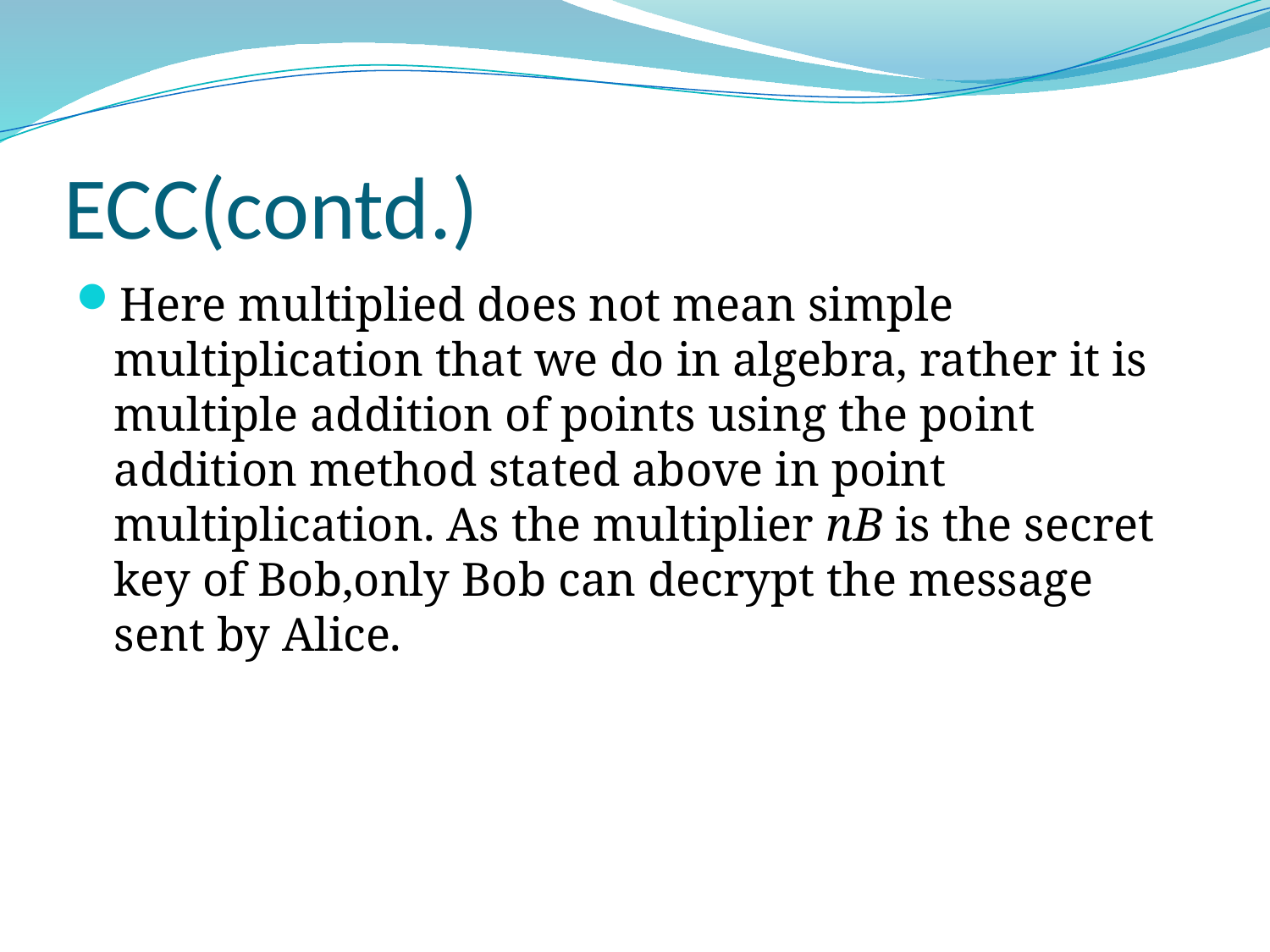

# ECC(contd.)
Here multiplied does not mean simple multiplication that we do in algebra, rather it is multiple addition of points using the point addition method stated above in point multiplication. As the multiplier nB is the secret key of Bob,only Bob can decrypt the message sent by Alice.